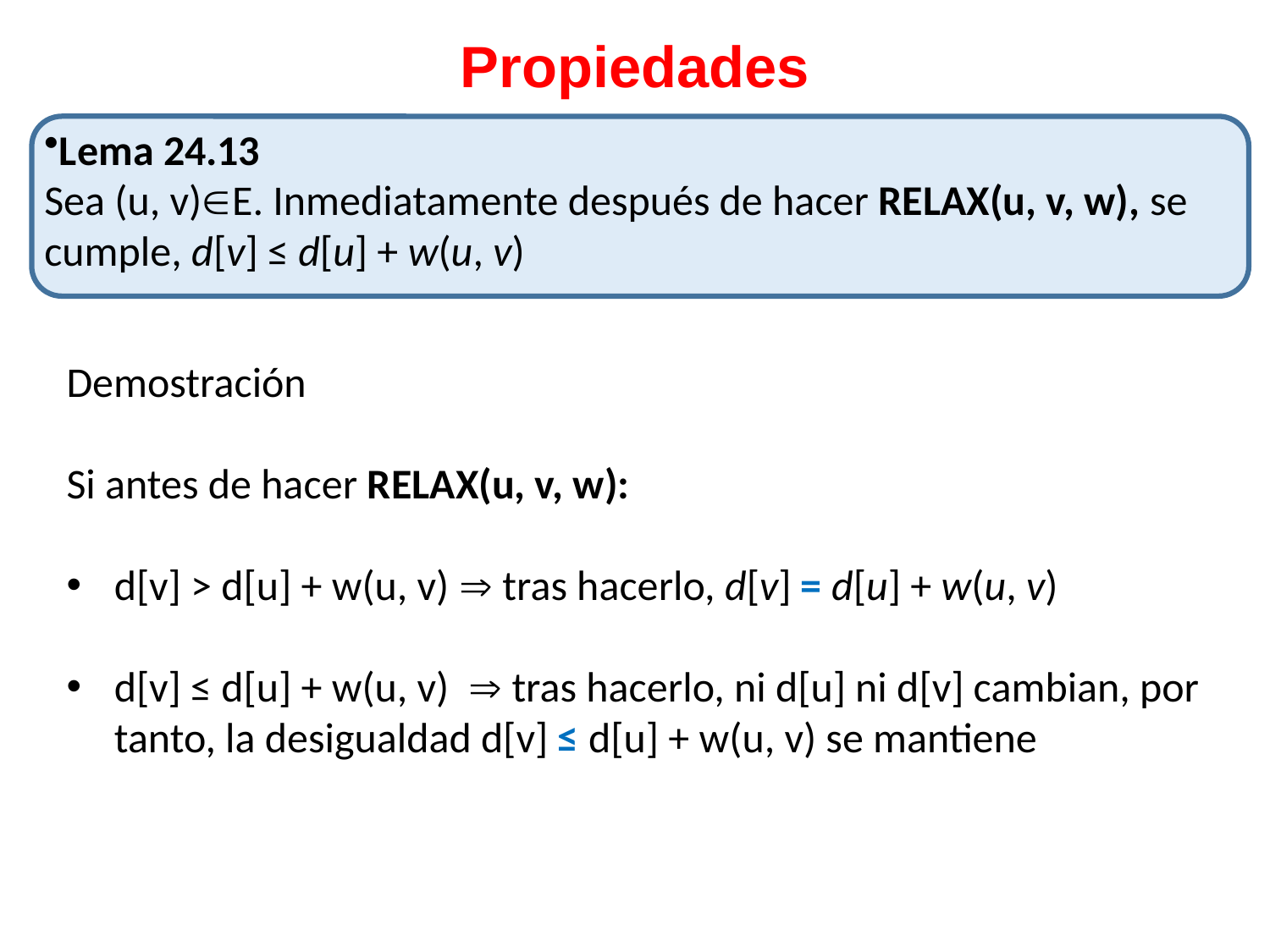

# Propiedades

Lema 24.13
Sea (u, v)∈E. Inmediatamente después de hacer RELAX(u, v, w), se cumple, d[v] ≤ d[u] + w(u, v)
Demostración

Si antes de hacer RELAX(u, v, w):

d[v] > d[u] + w(u, v) ⇒ tras hacerlo, d[v] = d[u] + w(u, v)

d[v] ≤ d[u] + w(u, v)  ⇒ tras hacerlo, ni d[u] ni d[v] cambian, por tanto, la desigualdad d[v] ≤ d[u] + w(u, v) se mantiene